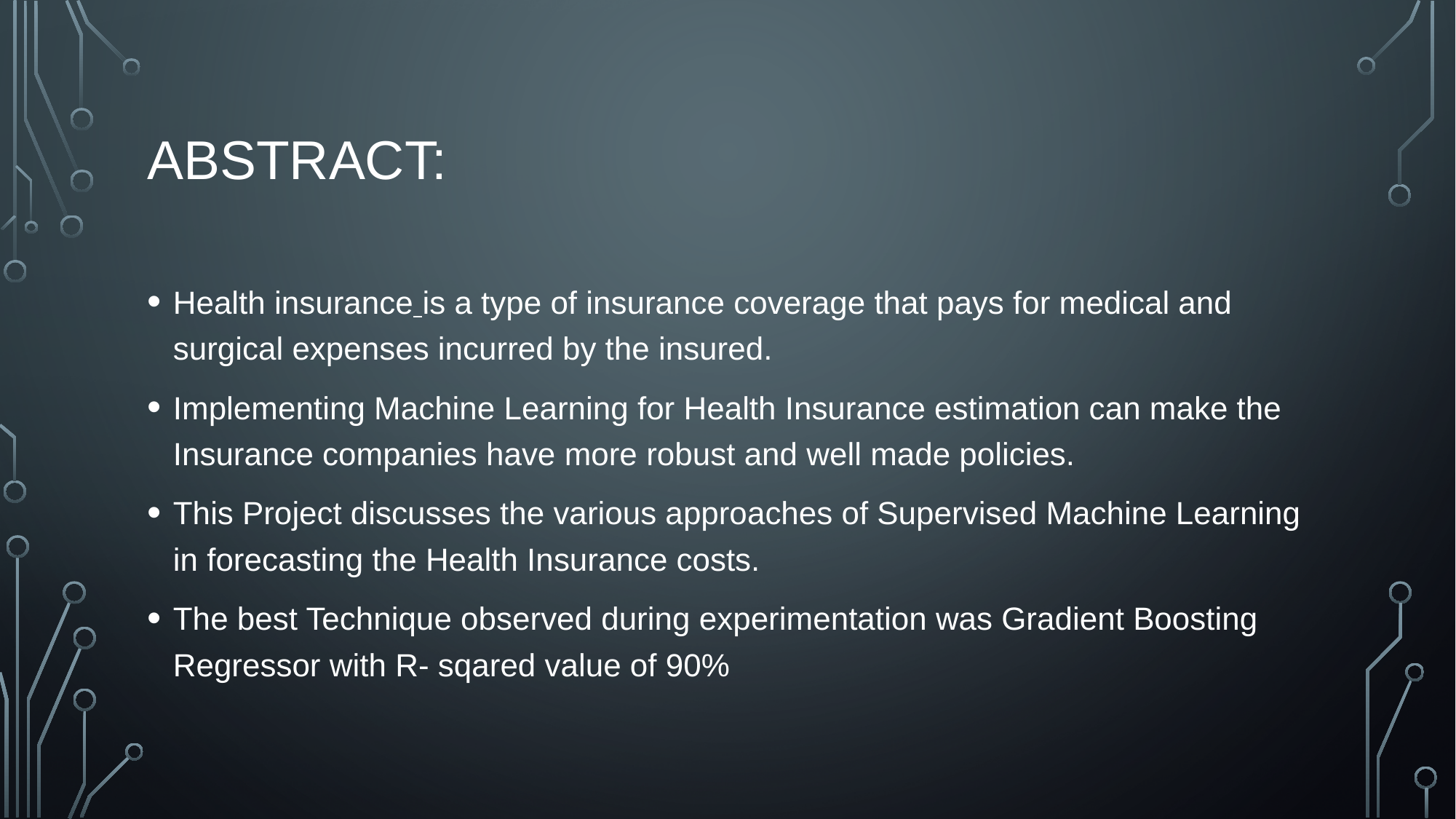

# Abstract:
Health insurance is a type of insurance coverage that pays for medical and surgical expenses incurred by the insured.
Implementing Machine Learning for Health Insurance estimation can make the Insurance companies have more robust and well made policies.
This Project discusses the various approaches of Supervised Machine Learning in forecasting the Health Insurance costs.
The best Technique observed during experimentation was Gradient Boosting Regressor with R- sqared value of 90%